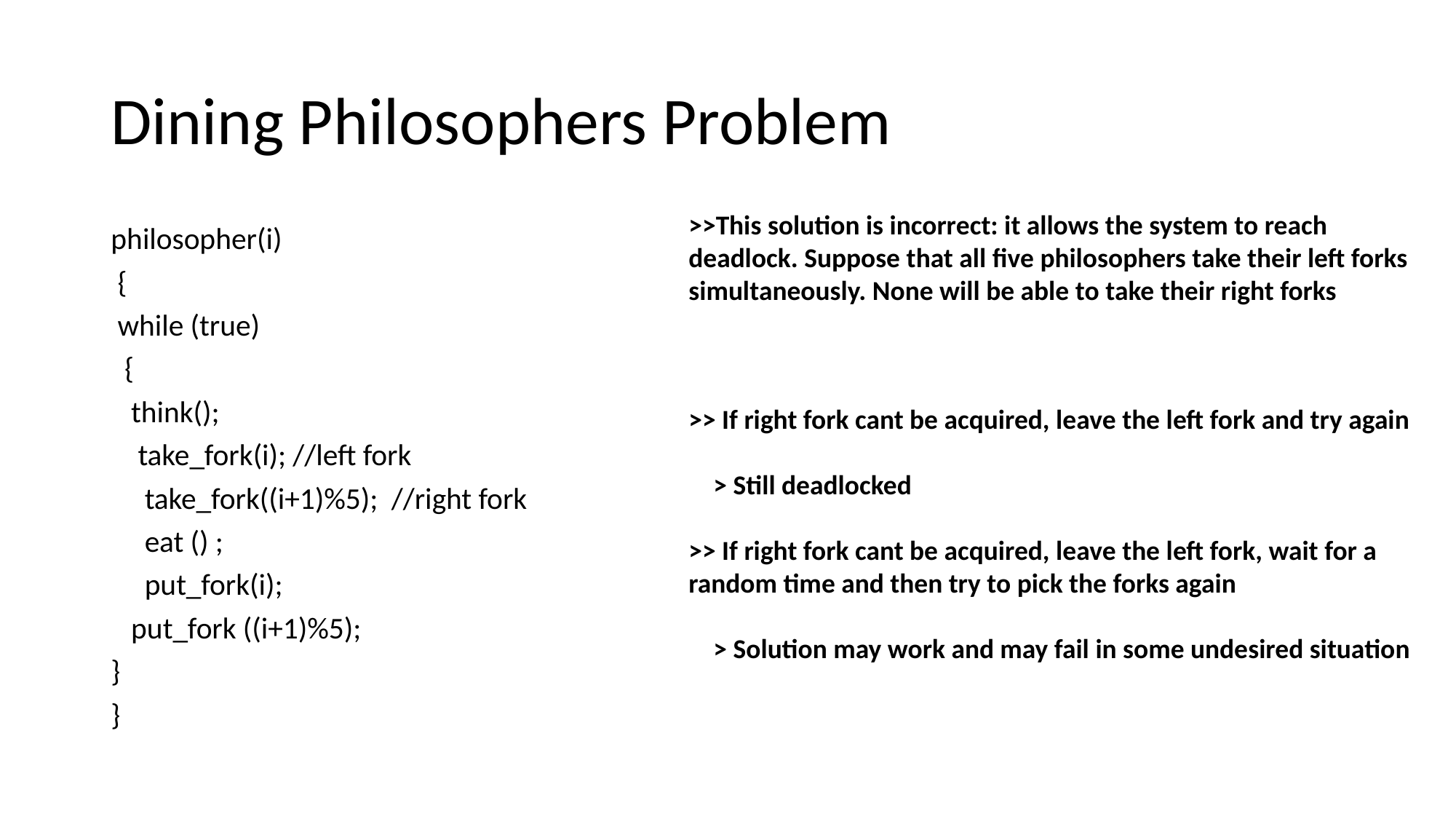

# Dining Philosophers Problem
>>This solution is incorrect: it allows the system to reach deadlock. Suppose that all five philosophers take their left forks simultaneously. None will be able to take their right forks
philosopher(i)
 {
 while (true)
  {
   think();
    take_fork(i); //left fork
     take_fork((i+1)%5);  //right fork
     eat () ;
     put_fork(i);
   put_fork ((i+1)%5);
}
}
>> If right fork cant be acquired, leave the left fork and try again

    > Still deadlocked

>> If right fork cant be acquired, leave the left fork, wait for a random time and then try to pick the forks again

    > Solution may work and may fail in some undesired situation